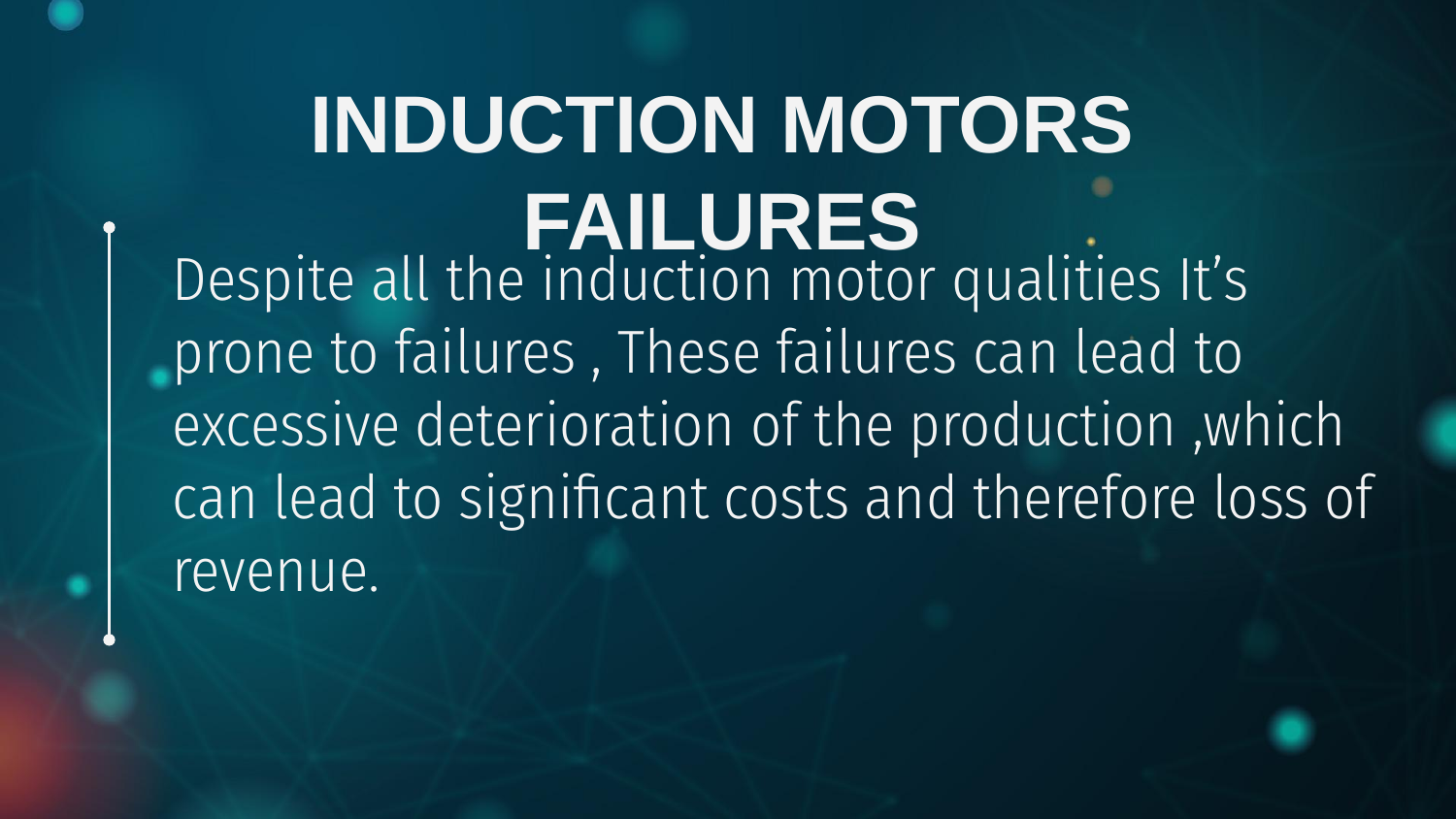

# INDUCTION MOTORS FAILURES
Despite all the induction motor qualities It’s prone to failures , These failures can lead to excessive deterioration of the production ,which can lead to significant costs and therefore loss of revenue.